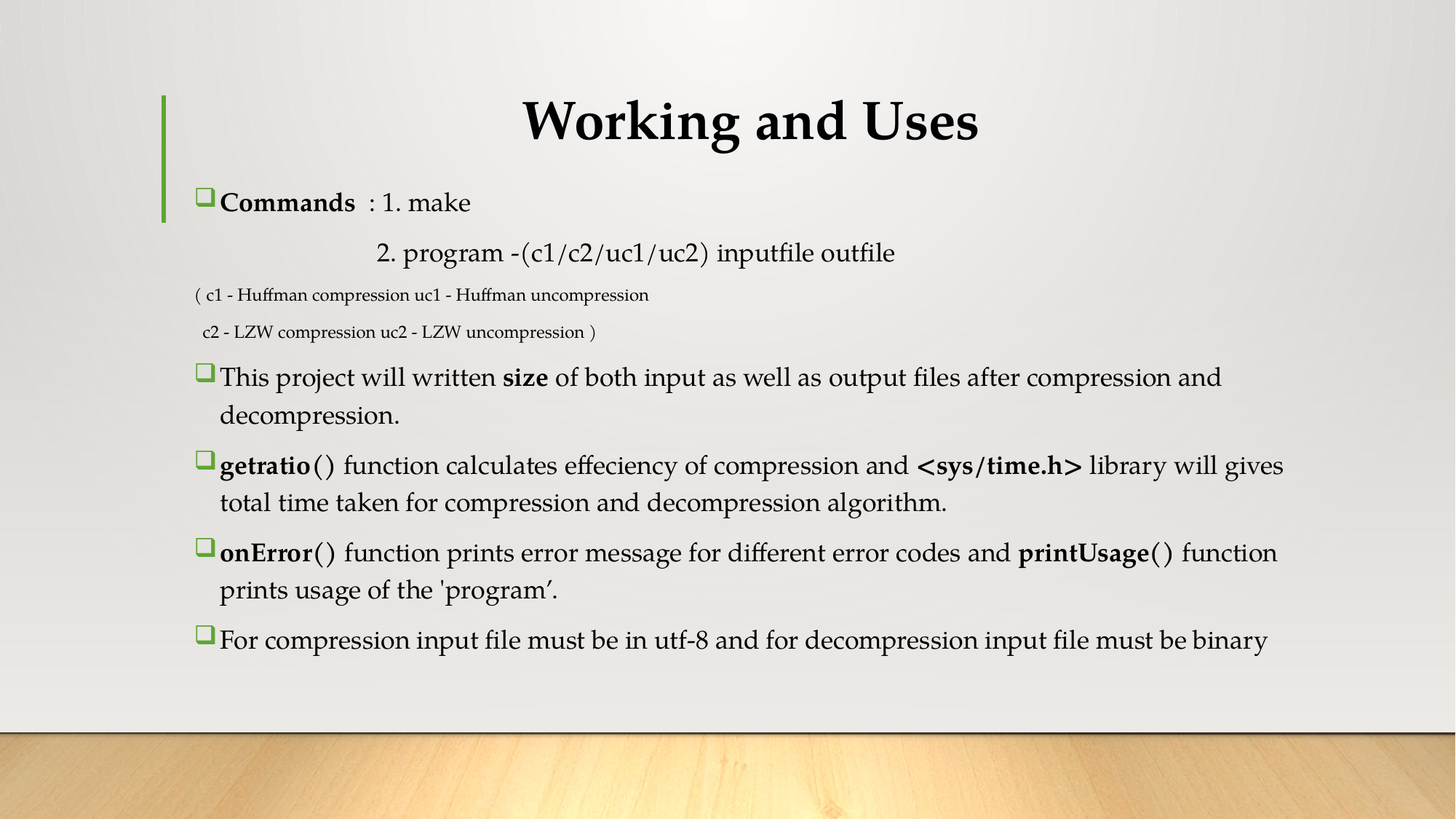

# Working and Uses
Commands  : 1. make
                            2. program -(c1/c2/uc1/uc2) inputfile outfile
( c1 - Huffman compression uc1 - Huffman uncompression
  c2 - LZW compression uc2 - LZW uncompression )
This project will written size of both input as well as output files after compression and decompression.
getratio() function calculates effeciency of compression and <sys/time.h> library will gives total time taken for compression and decompression algorithm.
onError() function prints error message for different error codes and printUsage() function prints usage of the 'program’.
For compression input file must be in utf-8 and for decompression input file must be binary